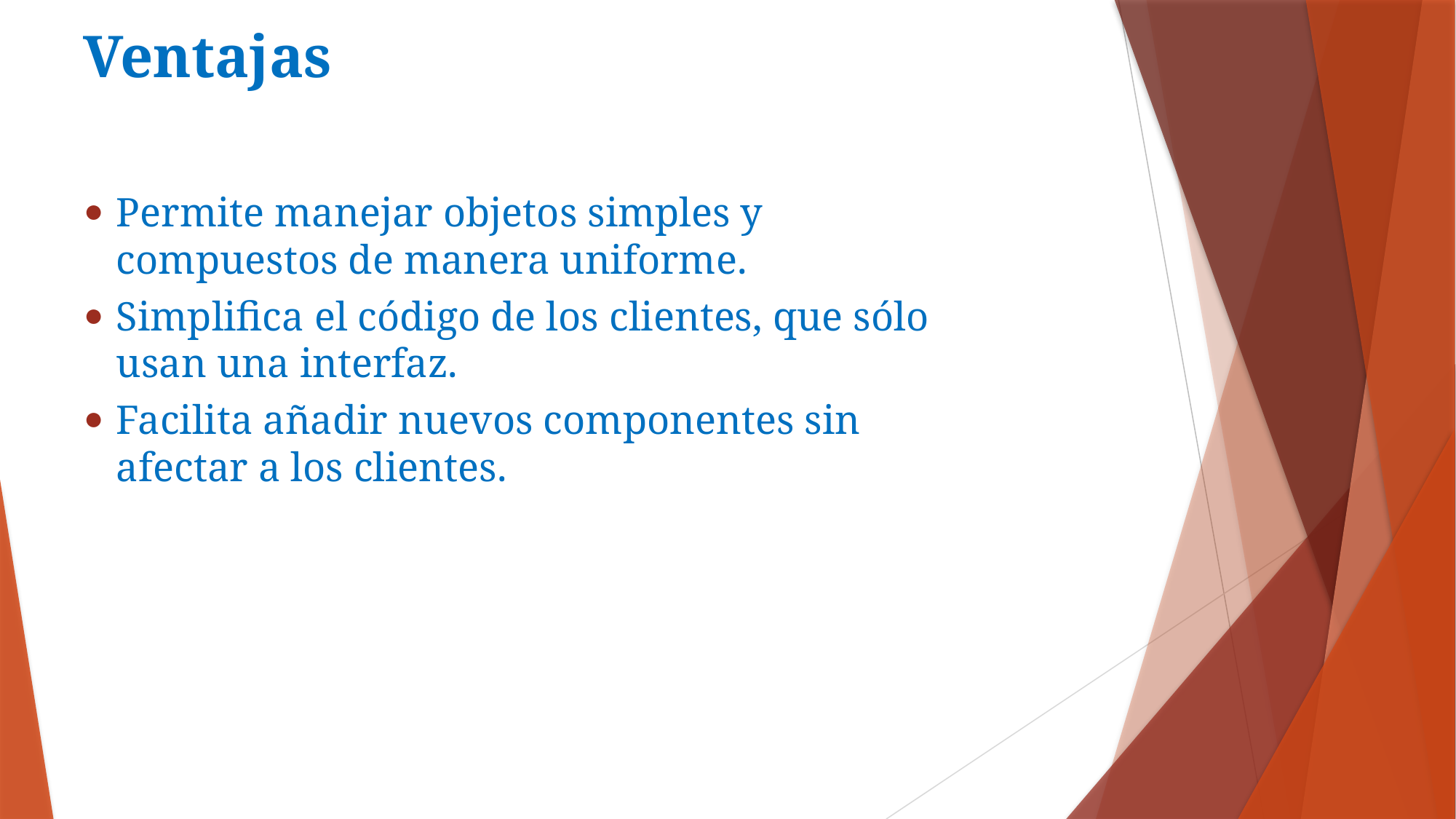

# Ventajas
Permite manejar objetos simples y compuestos de manera uniforme.
Simplifica el código de los clientes, que sólo usan una interfaz.
Facilita añadir nuevos componentes sin afectar a los clientes.